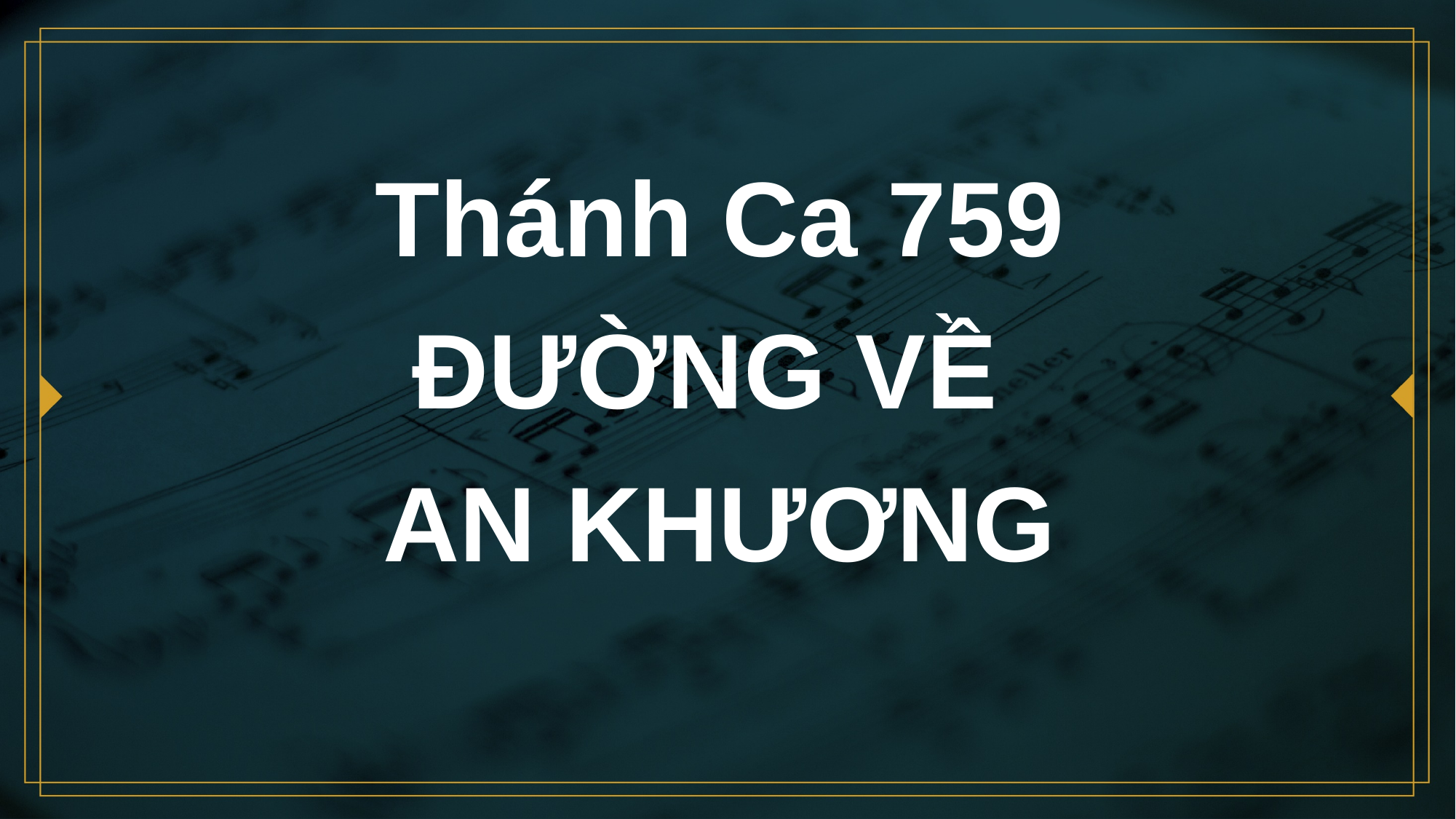

# Thánh Ca 759 ĐƯỜNG VỀ AN KHƯƠNG